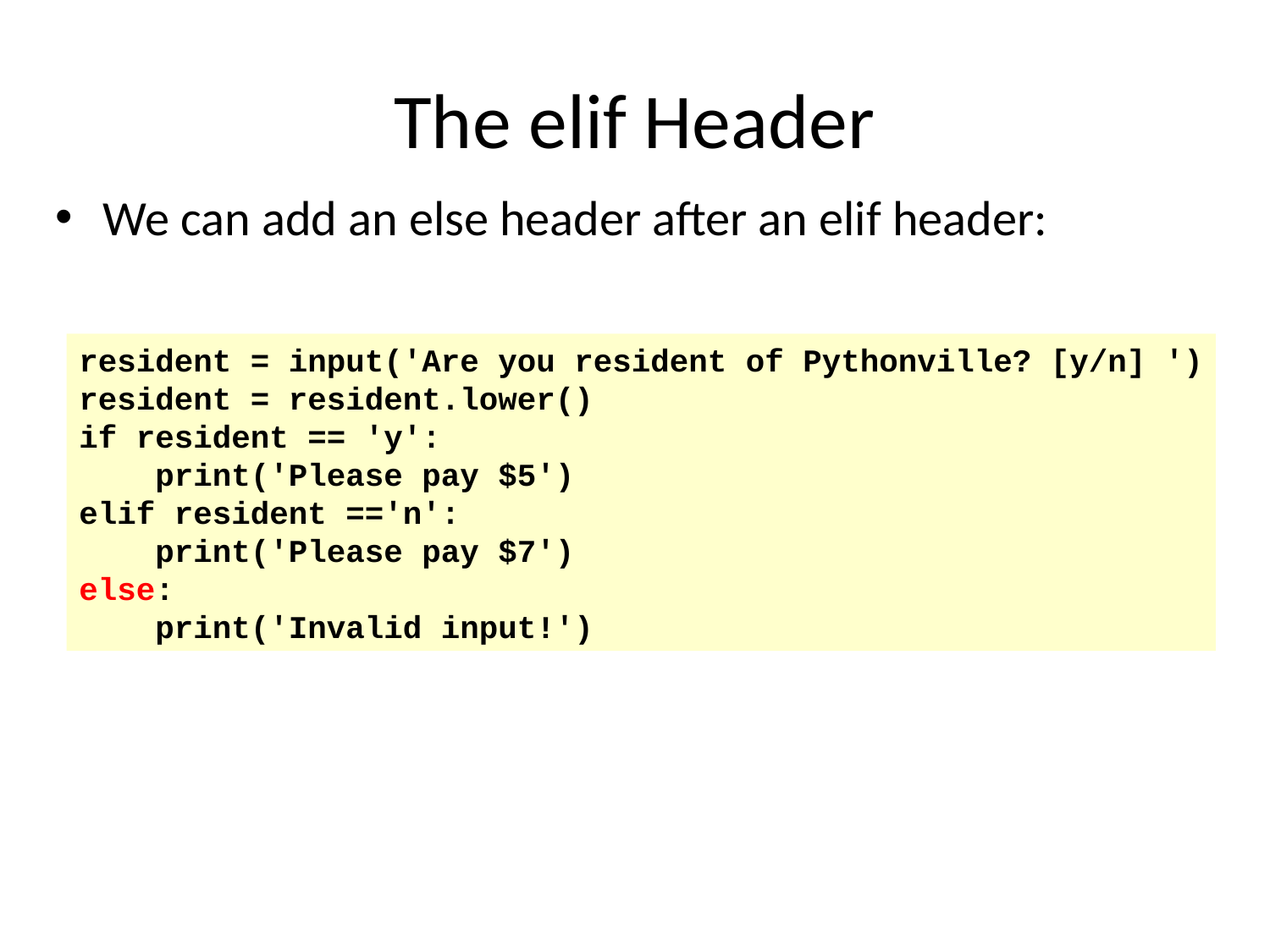

# The elif Header
We can add an else header after an elif header:

resident = input('Are you resident of Pythonville? [y/n] ')
resident = resident.lower()
if resident == 'y':
    print('Please pay $5')
elif resident =='n':
    print('Please pay $7')
else:
    print('Invalid input!')